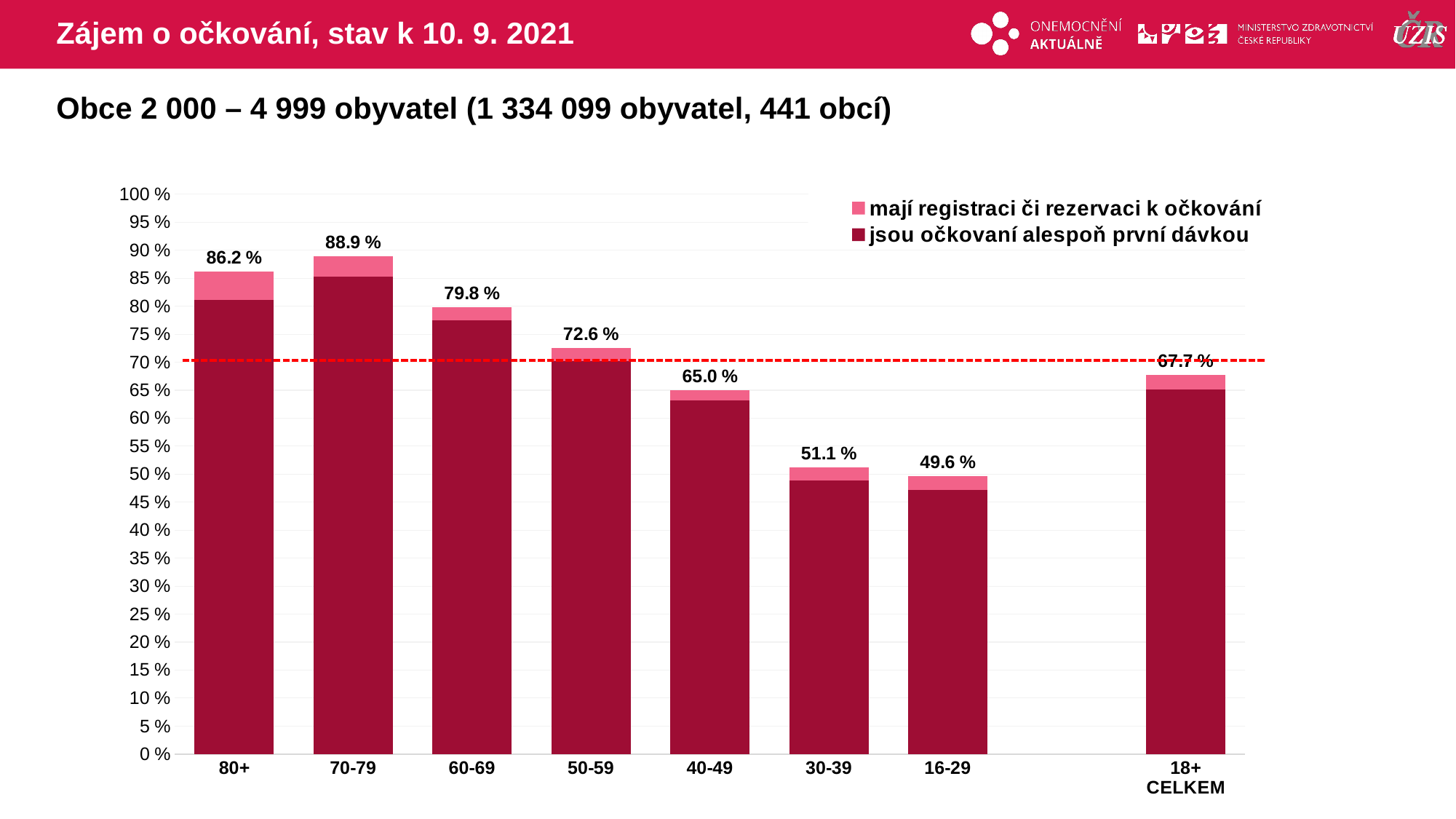

# Zájem o očkování, stav k 10. 9. 2021
Obce 2 000 – 4 999 obyvatel (1 334 099 obyvatel, 441 obcí)

### Chart

| Category | mají registraci či rezervaci k očkování | jsou očkovaní alespoň první dávkou |
|---|---|---|
| 80+ | 86.18231 | 81.1782021 |
| 70-79 | 88.94175 | 85.3145462 |
| 60-69 | 79.81231 | 77.4278199 |
| 50-59 | 72.55653 | 70.1628299 |
| 40-49 | 65.04702 | 63.1122549 |
| 30-39 | 51.14851 | 48.8144863 |
| 16-29 | 49.61218 | 47.139599 |
|  | None | None |
| 18+ CELKEM | 67.67176 | 65.1024793 |